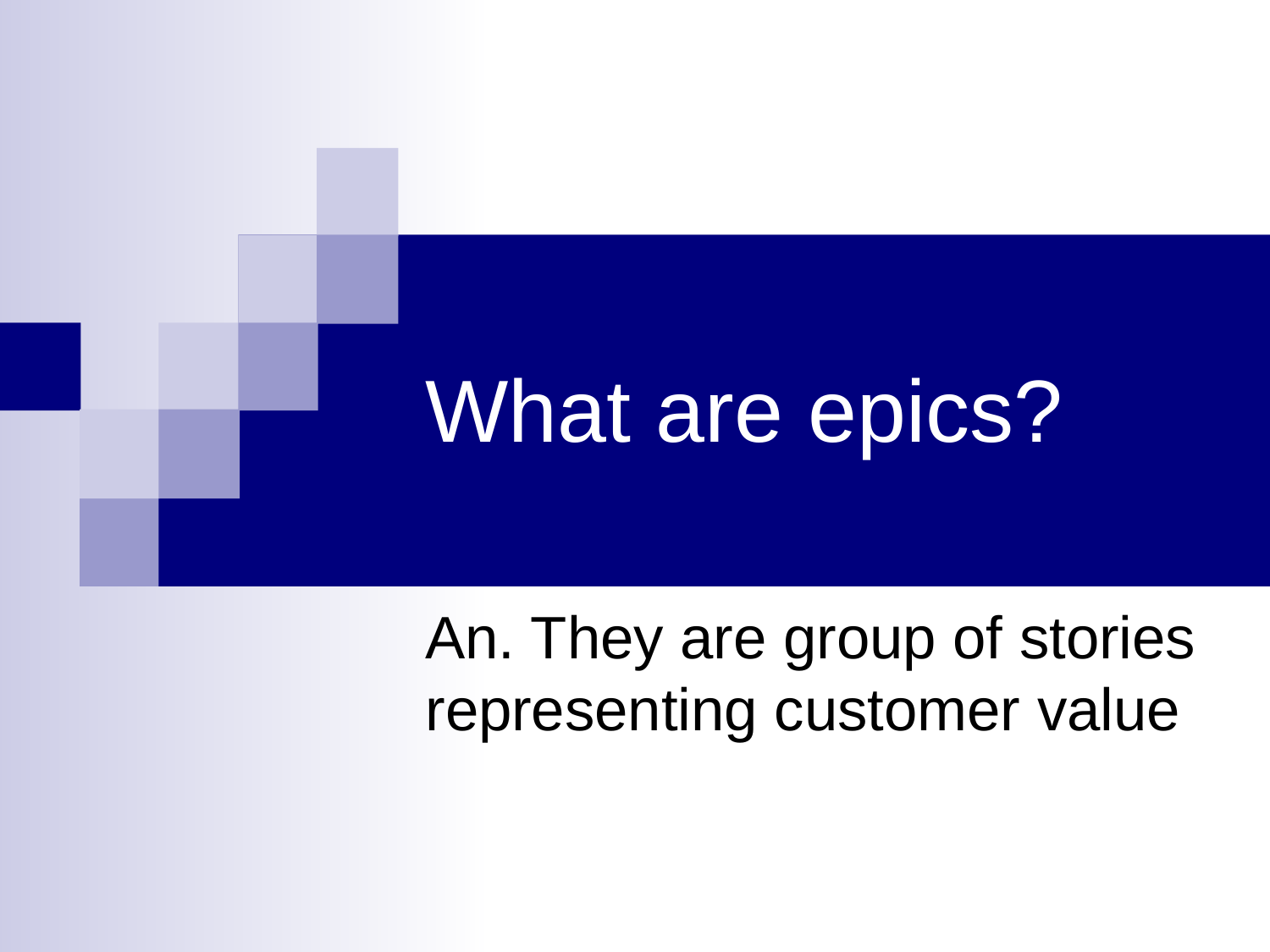

# What are epics?
An. They are group of stories representing customer value